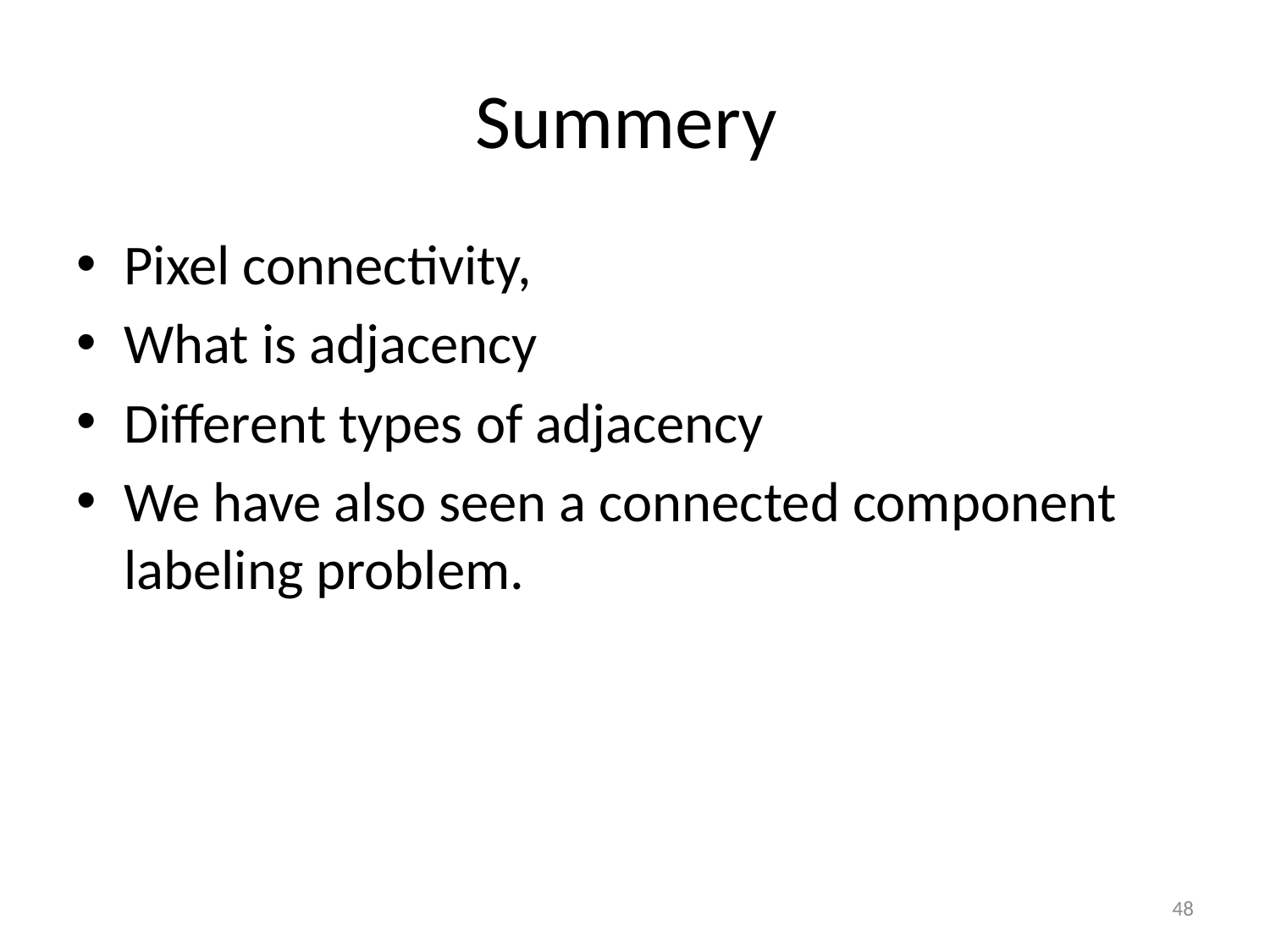

# Summery
Pixel connectivity,
What is adjacency
Different types of adjacency
We have also seen a connected component labeling problem.

48